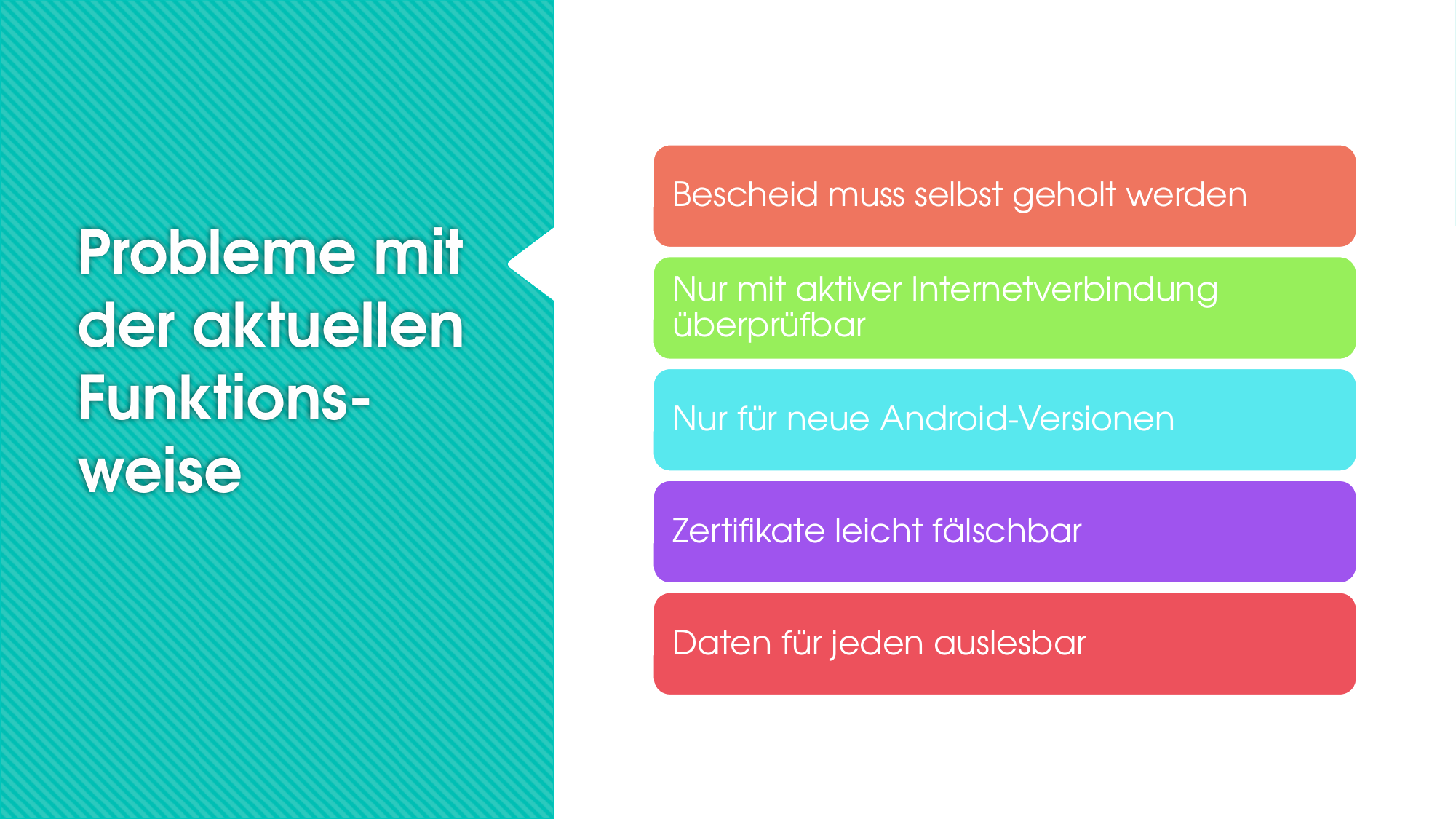

Bescheid muss selbst geholt werden
Nur mit aktiver Internetverbindung überprüfbar
Nur für neue Android-Versionen
Zertifikate leicht fälschbar
Daten für jeden auslesbar
# Probleme mit der aktuellen Funktions-weise